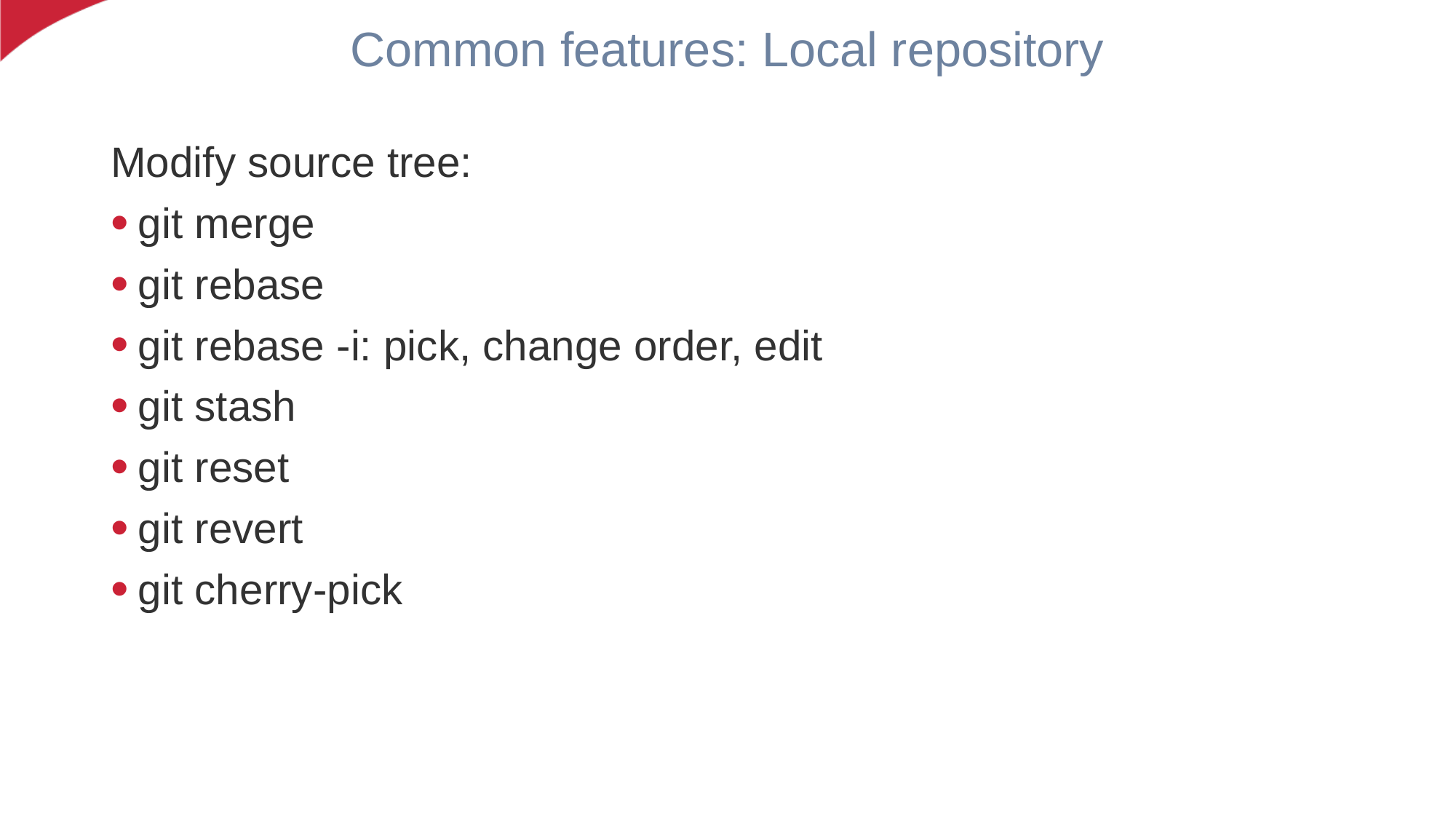

# Common features: Local repository
Modify source tree:
git merge
git rebase
git rebase -i: pick, change order, edit
git stash
git reset
git revert
git cherry-pick